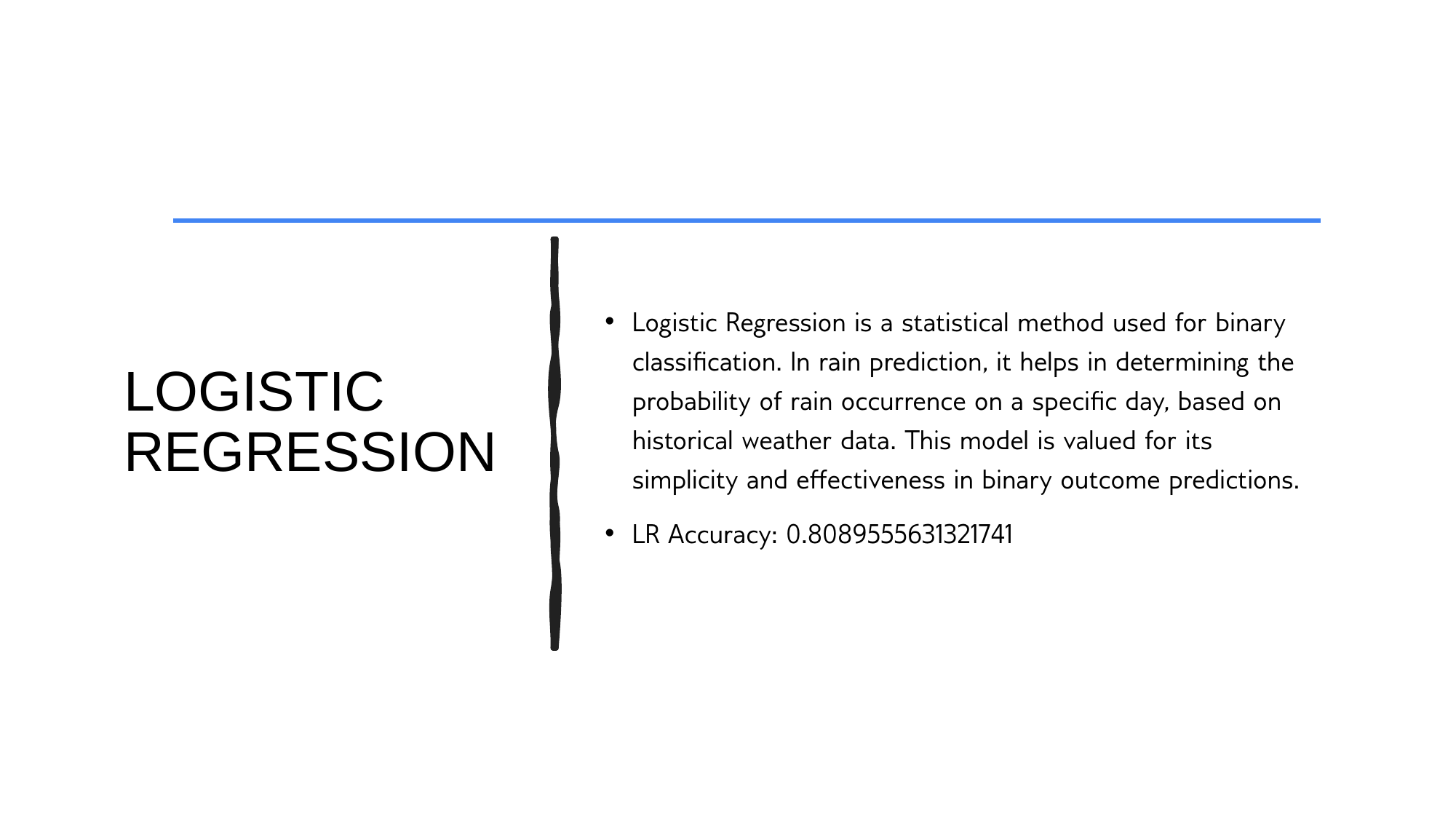

# LOGISTIC REGRESSION
Logistic Regression is a statistical method used for binary classification. In rain prediction, it helps in determining the probability of rain occurrence on a specific day, based on historical weather data. This model is valued for its simplicity and effectiveness in binary outcome predictions.
LR Accuracy: 0.8089555631321741